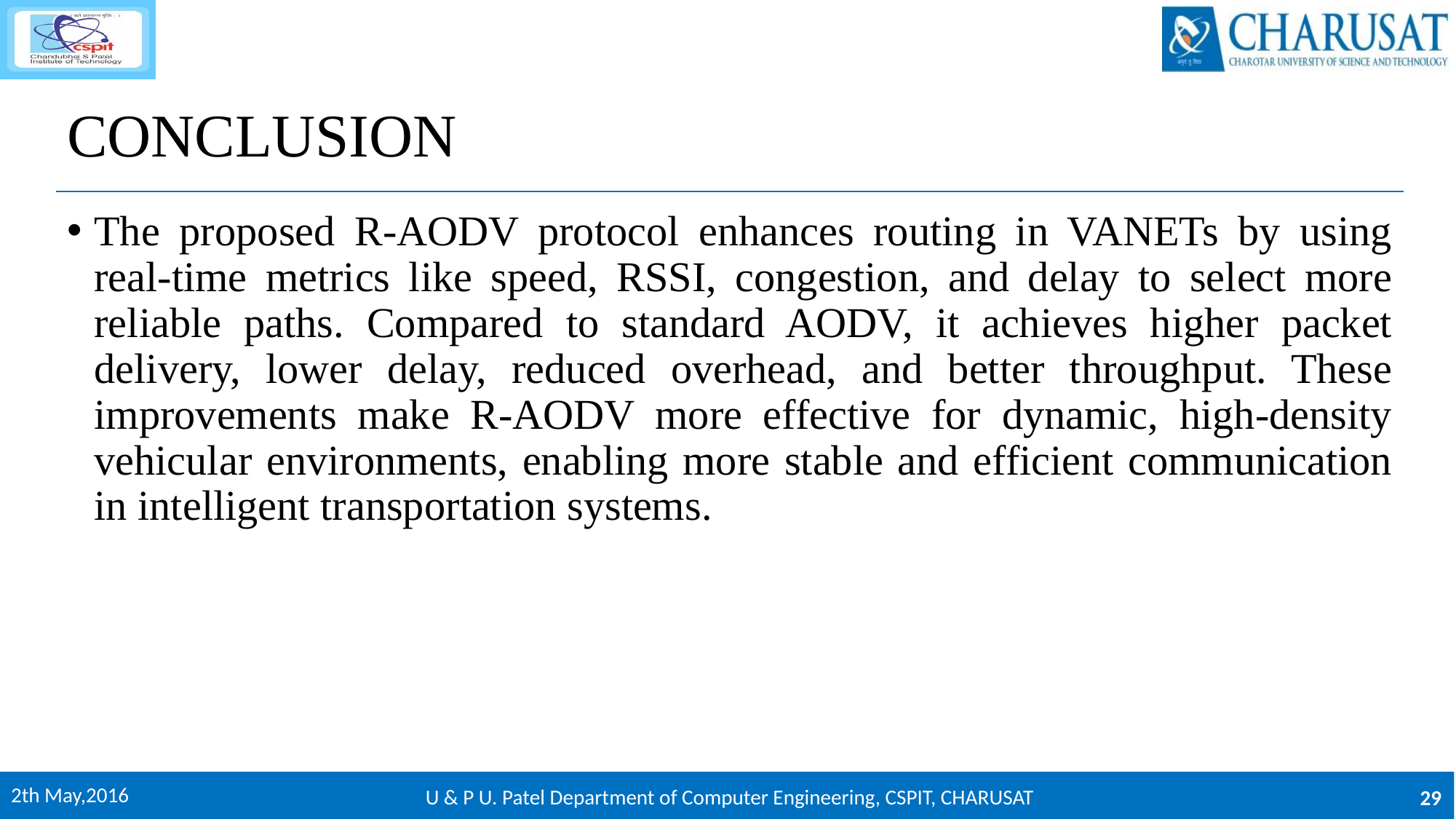

# CONCLUSION
The proposed R-AODV protocol enhances routing in VANETs by using real-time metrics like speed, RSSI, congestion, and delay to select more reliable paths. Compared to standard AODV, it achieves higher packet delivery, lower delay, reduced overhead, and better throughput. These improvements make R-AODV more effective for dynamic, high-density vehicular environments, enabling more stable and efficient communication in intelligent transportation systems.
2th May,2016
U & P U. Patel Department of Computer Engineering, CSPIT, CHARUSAT
29